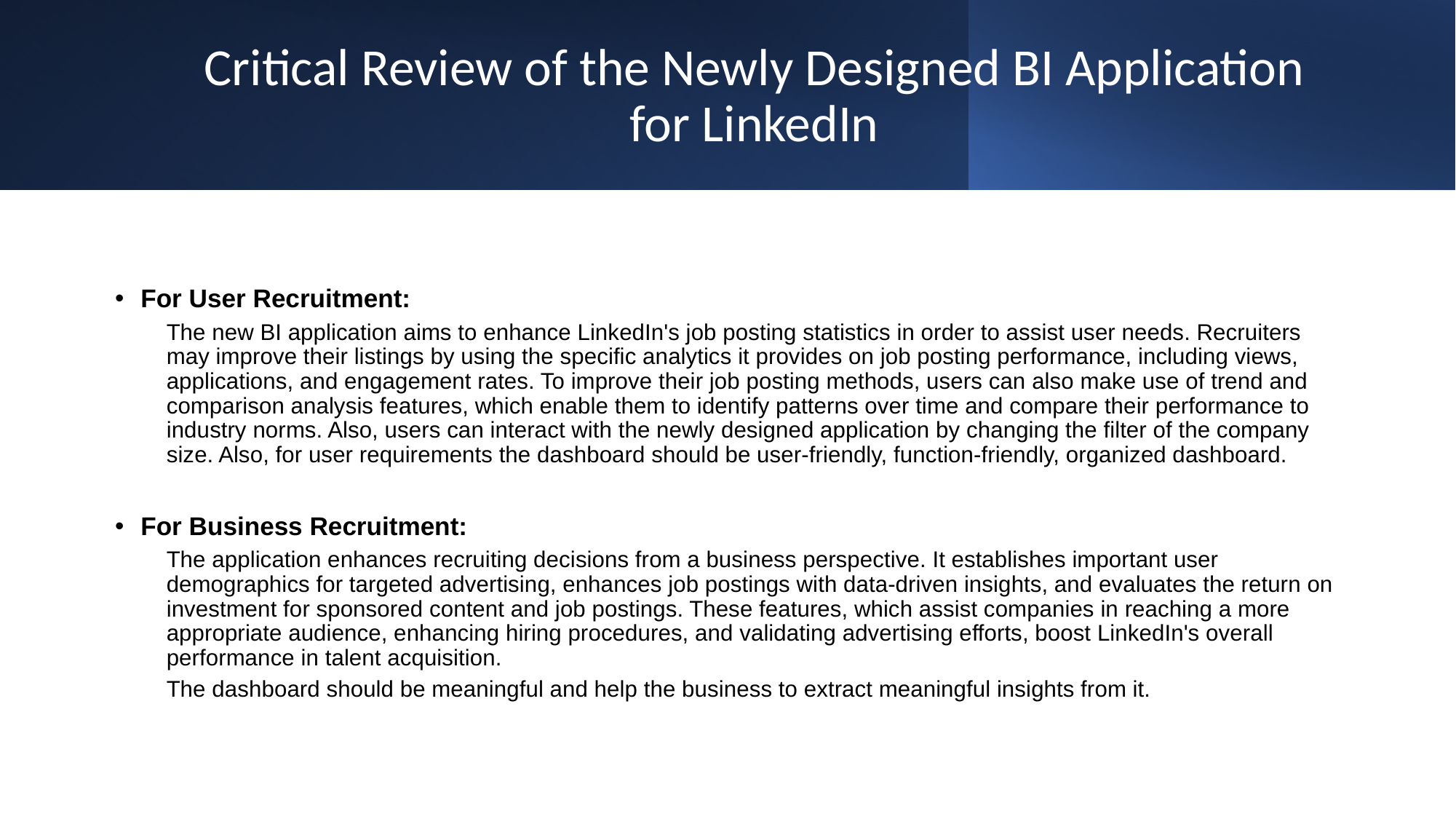

# Critical Review of the Newly Designed BI Application for LinkedIn
For User Recruitment:
The new BI application aims to enhance LinkedIn's job posting statistics in order to assist user needs. Recruiters may improve their listings by using the specific analytics it provides on job posting performance, including views, applications, and engagement rates. To improve their job posting methods, users can also make use of trend and comparison analysis features, which enable them to identify patterns over time and compare their performance to industry norms. Also, users can interact with the newly designed application by changing the filter of the company size. Also, for user requirements the dashboard should be user-friendly, function-friendly, organized dashboard.

For Business Recruitment:
The application enhances recruiting decisions from a business perspective. It establishes important user demographics for targeted advertising, enhances job postings with data-driven insights, and evaluates the return on investment for sponsored content and job postings. These features, which assist companies in reaching a more appropriate audience, enhancing hiring procedures, and validating advertising efforts, boost LinkedIn's overall performance in talent acquisition.
The dashboard should be meaningful and help the business to extract meaningful insights from it.